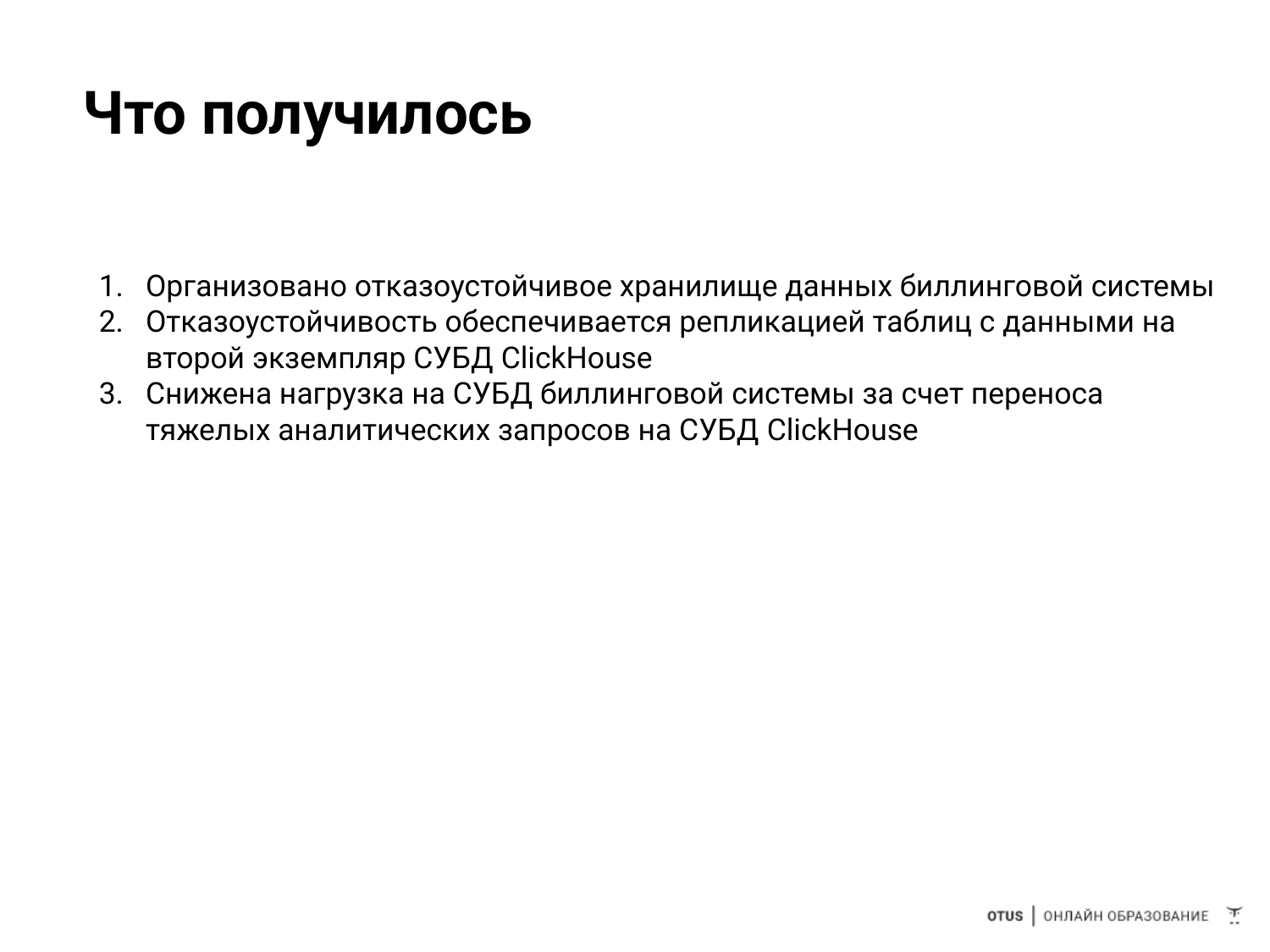

# Что получилось
Организовано отказоустойчивое хранилище данных биллинговой системы
Отказоустойчивость обеспечивается репликацией таблиц с данными на второй экземпляр СУБД ClickHouse
Снижена нагрузка на СУБД биллинговой системы за счет переноса тяжелых аналитических запросов на СУБД ClickHouse